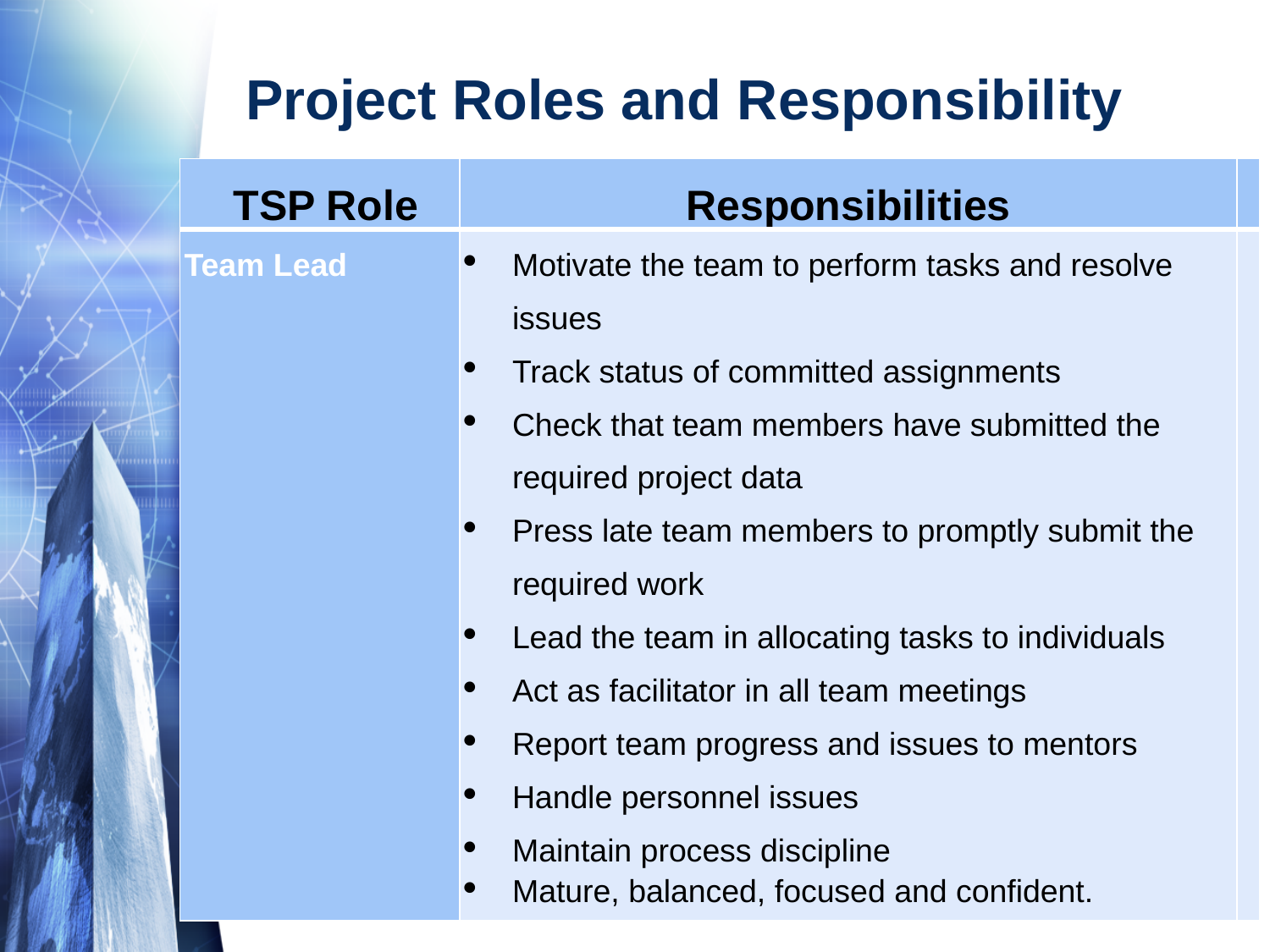

# Project Roles and Responsibility
| TSP Role | Responsibilities |  |
| --- | --- | --- |
| Team Lead | Motivate the team to perform tasks and resolve issues Track status of committed assignments Check that team members have submitted the required project data Press late team members to promptly submit the required work Lead the team in allocating tasks to individuals Act as facilitator in all team meetings Report team progress and issues to mentors Handle personnel issues Maintain process discipline Mature, balanced, focused and confident. |  |